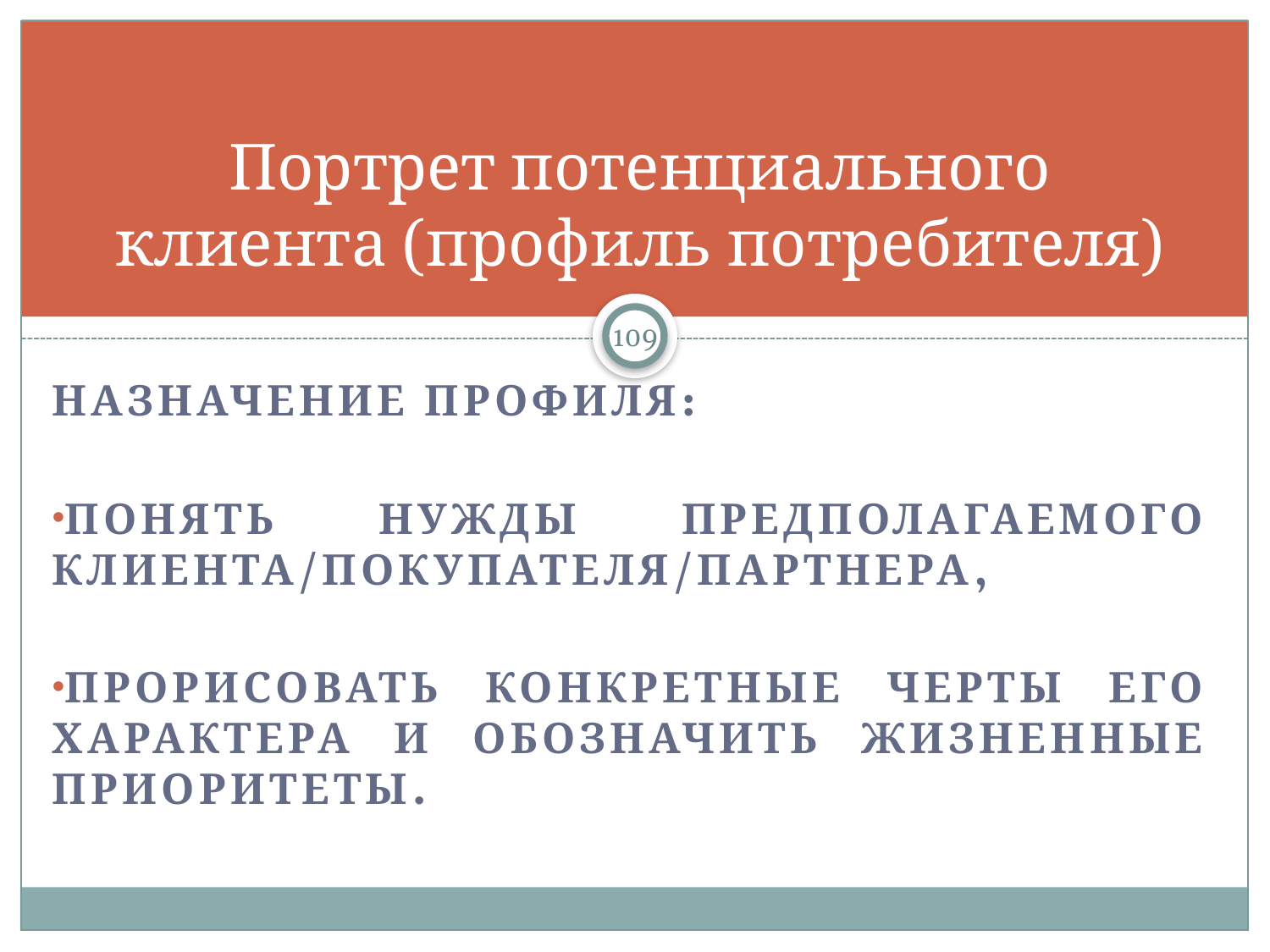

# Портрет потенциального клиента (профиль потребителя)
109
Назначение профиля:

понять нужды предполагаемого клиента/покупателя/партнера,

прорисовать конкретные черты его характера и обозначить жизненные приоритеты.